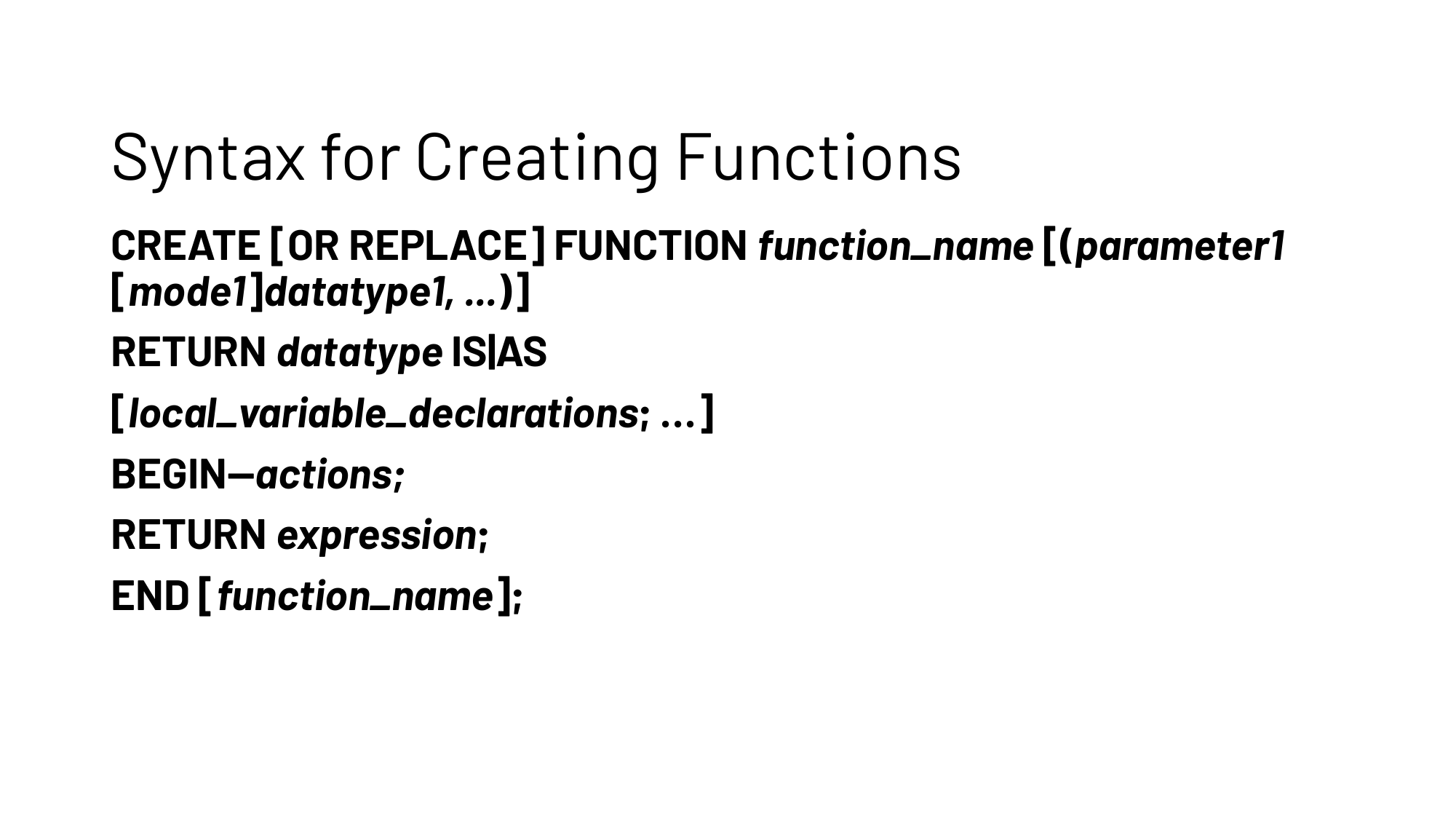

# Syntax for Creating Functions
CREATE [OR REPLACE] FUNCTION function_name [(parameter1 [mode1]datatype1, ...)]
RETURN datatype IS|AS
[local_variable_declarations; …]
BEGIN--actions;
RETURN expression;
END [function_name];